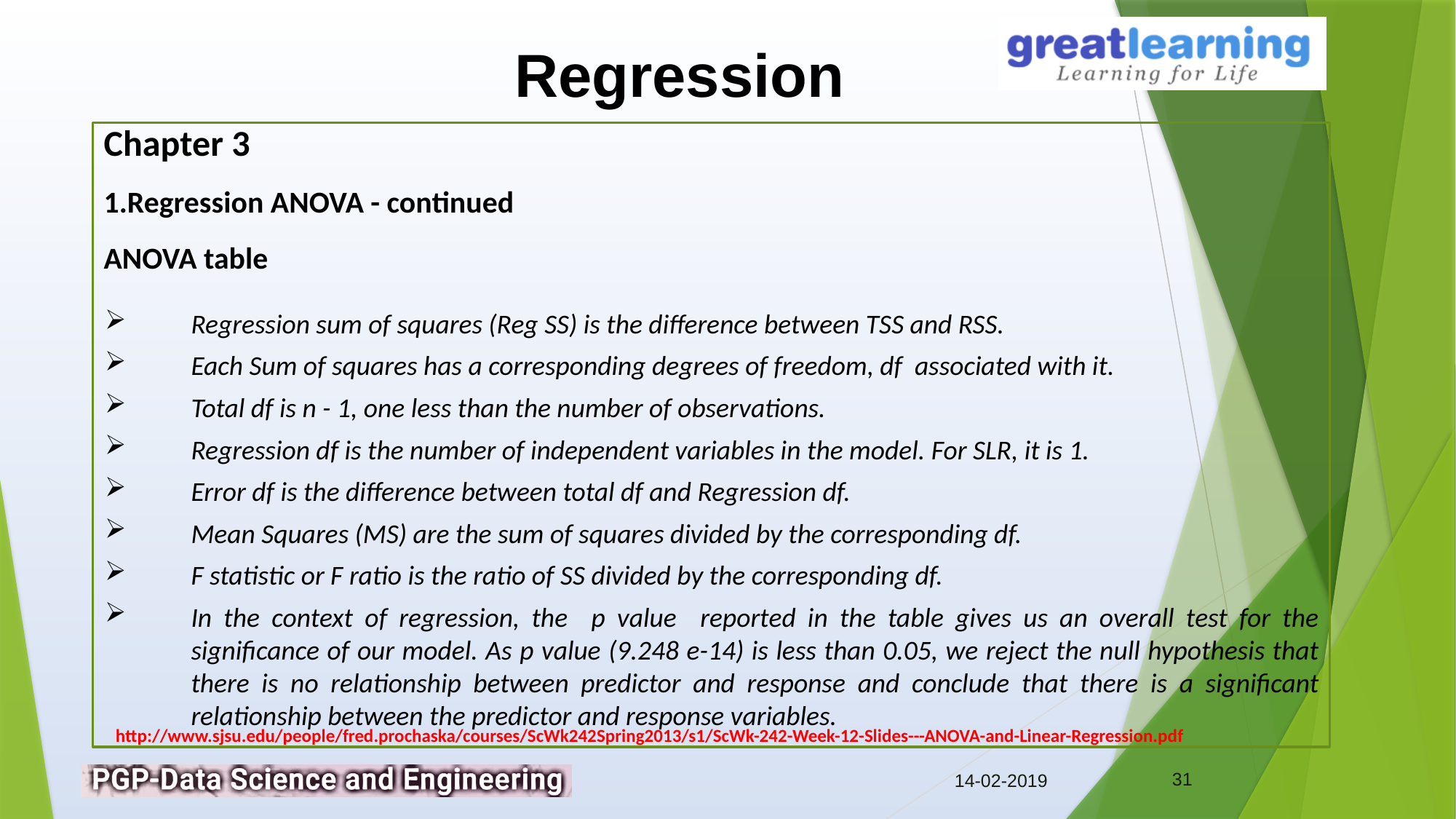

Chapter 3

Regression ANOVA - continued

ANOVA table

Regression sum of squares (Reg SS) is the difference between TSS and RSS.
Each Sum of squares has a corresponding degrees of freedom, df  associated with it.
Total df is n - 1, one less than the number of observations.
Regression df is the number of independent variables in the model. For SLR, it is 1.
Error df is the difference between total df and Regression df.
Mean Squares (MS) are the sum of squares divided by the corresponding df.
F statistic or F ratio is the ratio of SS divided by the corresponding df.
In the context of regression, the  p value  reported in the table gives us an overall test for the significance of our model. As p value (9.248 e-14) is less than 0.05, we reject the null hypothesis that there is no relationship between predictor and response and conclude that there is a significant relationship between the predictor and response variables.
http://www.sjsu.edu/people/fred.prochaska/courses/ScWk242Spring2013/s1/ScWk-242-Week-12-Slides---ANOVA-and-Linear-Regression.pdf
31
14-02-2019